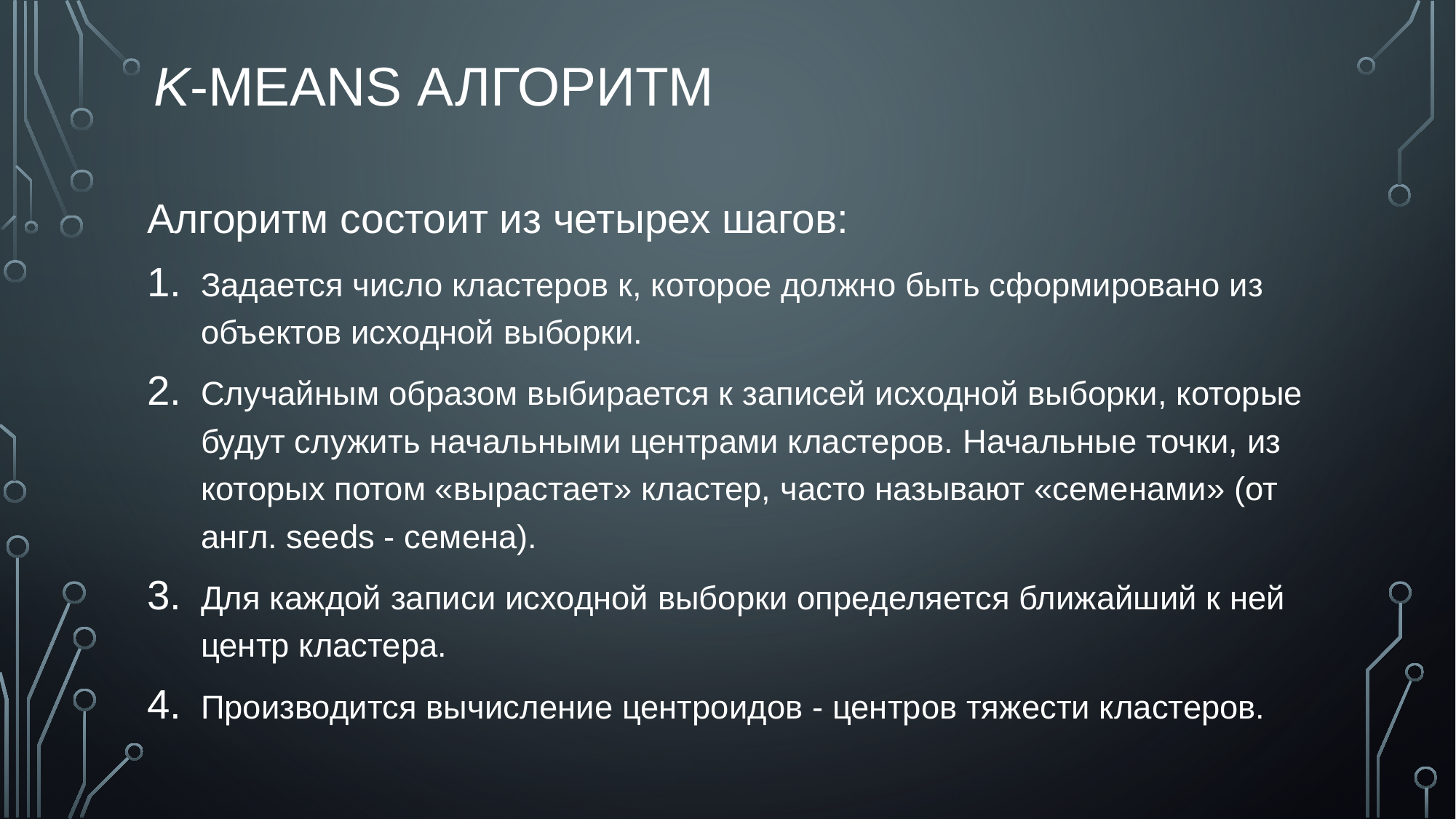

# k-Means алгоритм
Алгоритм состоит из четырех шагов:
Задается число кластеров к, которое должно быть сформировано из объектов исходной выборки.
Случайным образом выбирается к записей исходной выборки, которые будут служить начальными центрами кластеров. Начальные точки, из которых потом «вырастает» кластер, часто называют «семенами» (от англ. seeds - семена).
Для каждой записи исходной выборки определяется ближайший к ней центр кластера.
Производится вычисление центроидов - центров тяжести кластеров.